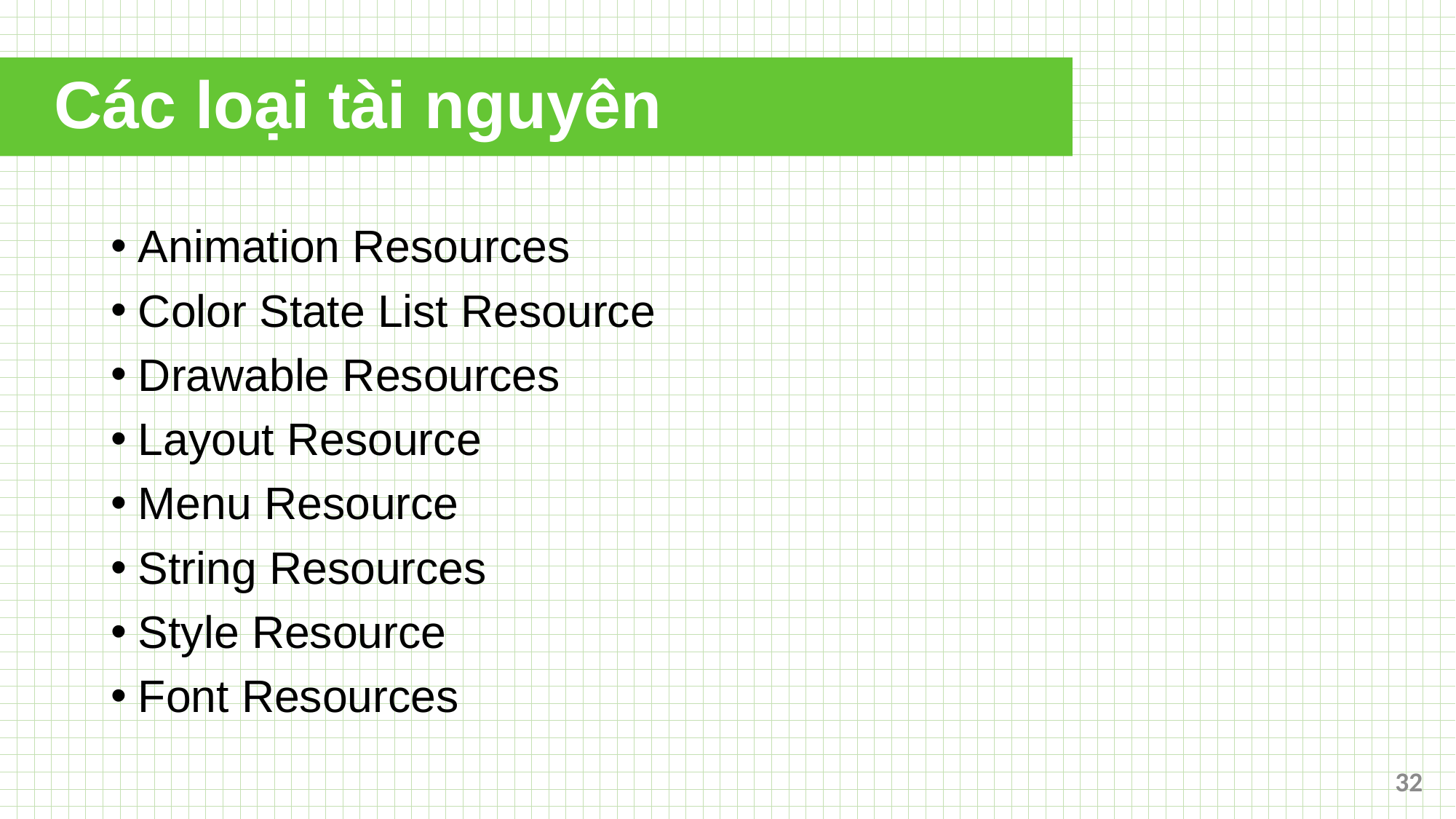

# Các loại tài nguyên
Animation Resources
Color State List Resource
Drawable Resources
Layout Resource
Menu Resource
String Resources
Style Resource
Font Resources
32